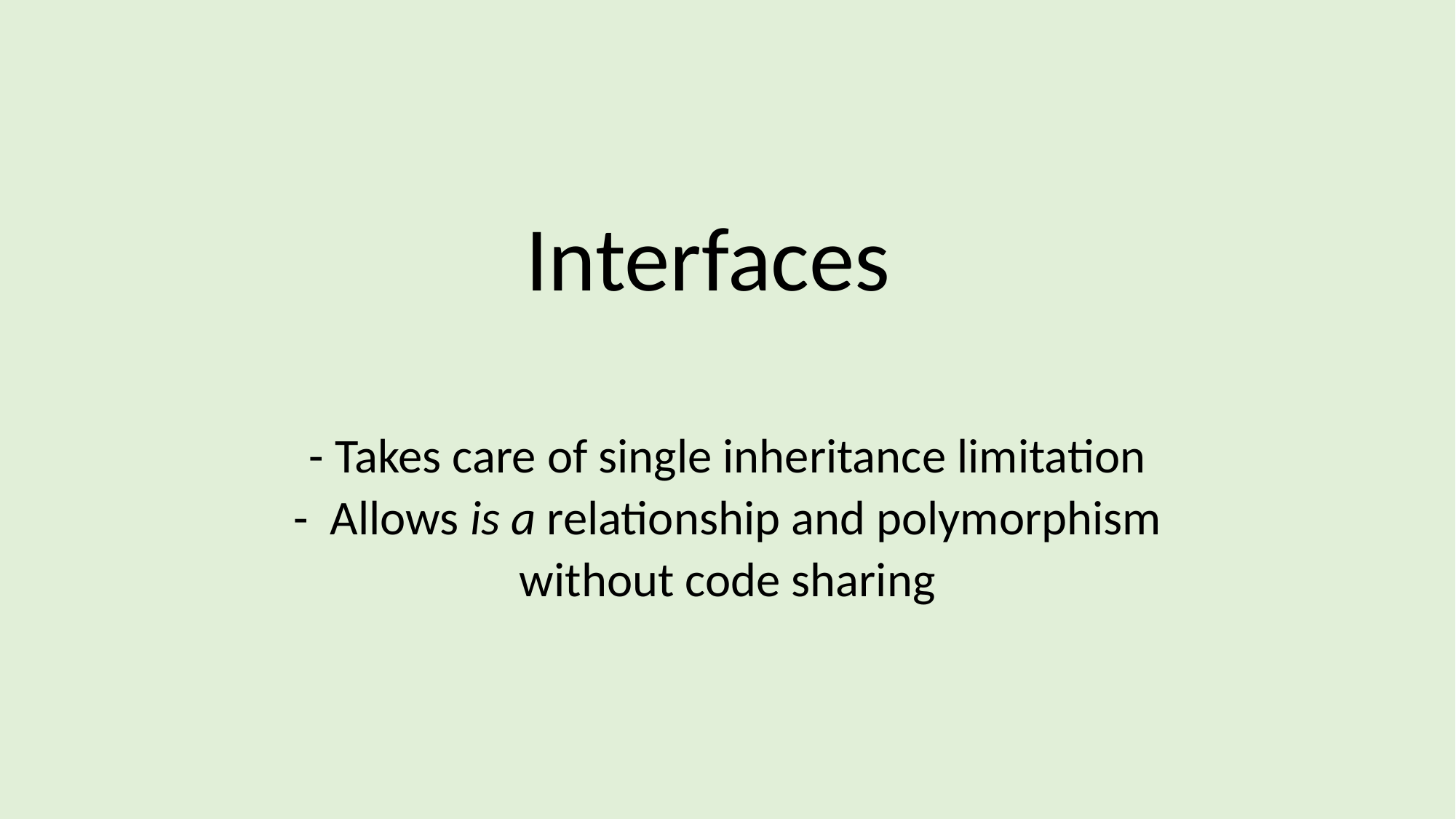

# Interfaces
- Takes care of single inheritance limitation
 -  Allows is a relationship and polymorphism
without code sharing